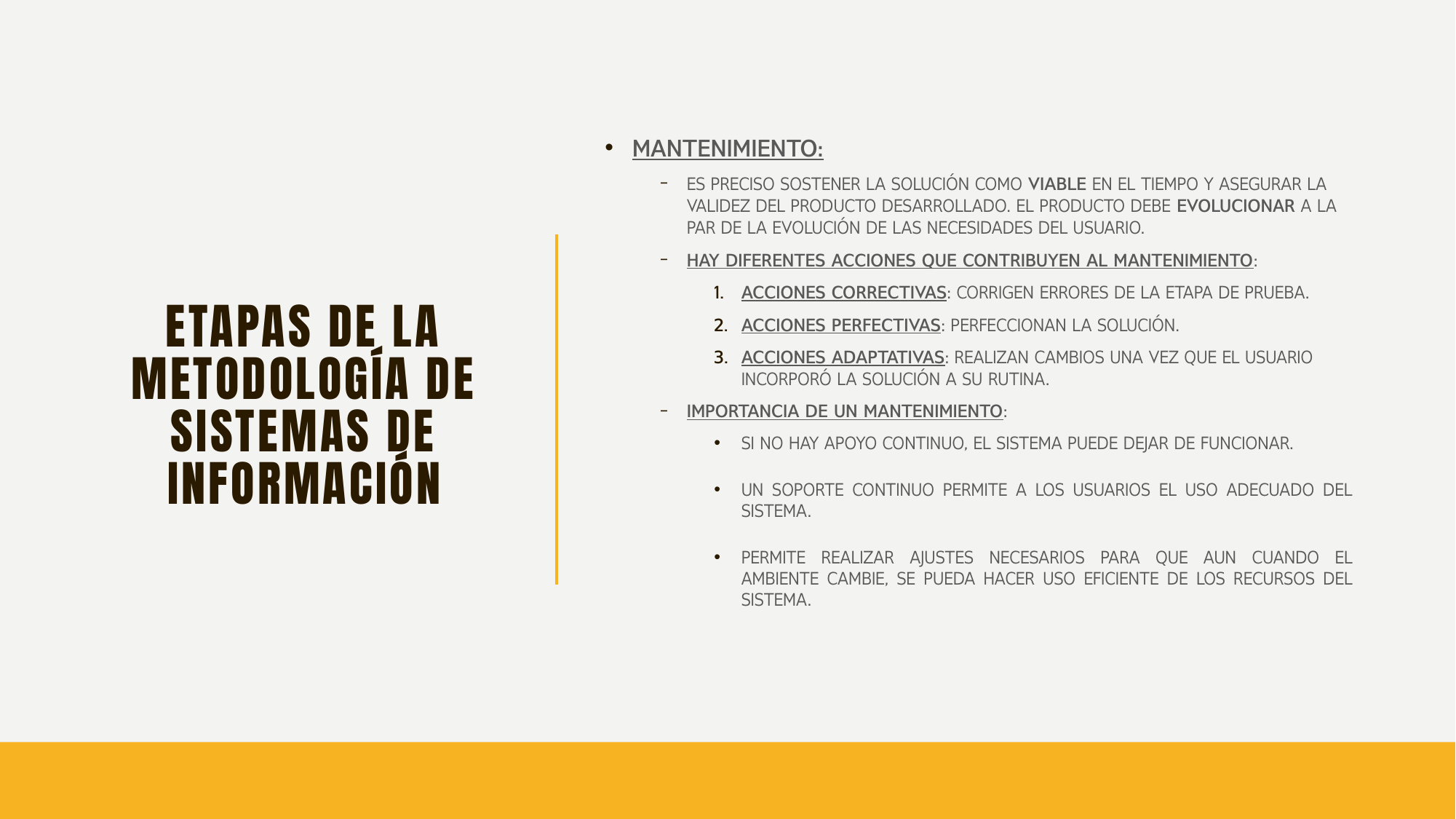

MANTENIMIENTO:
ES PRECISO SOSTENER LA SOLUCIÓN COMO VIABLE EN EL TIEMPO Y ASEGURAR LA VALIDEZ DEL PRODUCTO DESARROLLADO. EL PRODUCTO DEBE EVOLUCIONAR A LA PAR DE LA EVOLUCIÓN DE LAS NECESIDADES DEL USUARIO.
HAY DIFERENTES ACCIONES QUE CONTRIBUYEN AL MANTENIMIENTO:
ACCIONES CORRECTIVAS: CORRIGEN ERRORES DE LA ETAPA DE PRUEBA.
ACCIONES PERFECTIVAS: PERFECCIONAN LA SOLUCIÓN.
ACCIONES ADAPTATIVAS: REALIZAN CAMBIOS UNA VEZ QUE EL USUARIO INCORPORÓ LA SOLUCIÓN A SU RUTINA.
IMPORTANCIA DE UN MANTENIMIENTO:
SI NO HAY APOYO CONTINUO, EL SISTEMA PUEDE DEJAR DE FUNCIONAR.
UN SOPORTE CONTINUO PERMITE A LOS USUARIOS EL USO ADECUADO DEL SISTEMA.
PERMITE REALIZAR AJUSTES NECESARIOS PARA QUE AUN CUANDO EL AMBIENTE CAMBIE, SE PUEDA HACER USO EFICIENTE DE LOS RECURSOS DEL SISTEMA.

# ETAPAS DE LA METODOLOGÍA DE SISTEMAS DE INFORMACIÓN